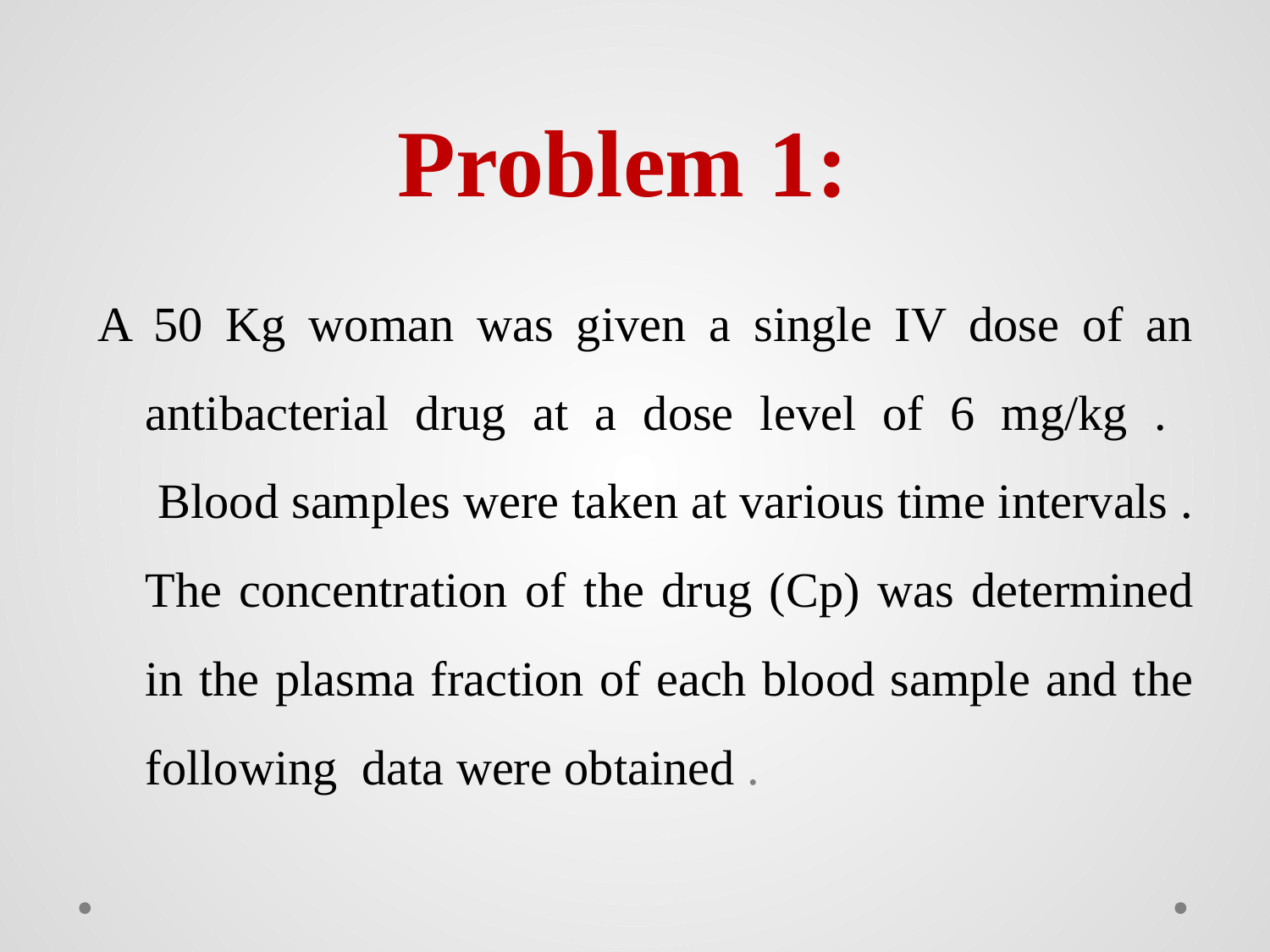

# Problem 1:
A 50 Kg woman was given a single IV dose of an antibacterial drug at a dose level of 6 mg/kg .
 Blood samples were taken at various time intervals . The concentration of the drug (Cp) was determined in the plasma fraction of each blood sample and the following  data were obtained .